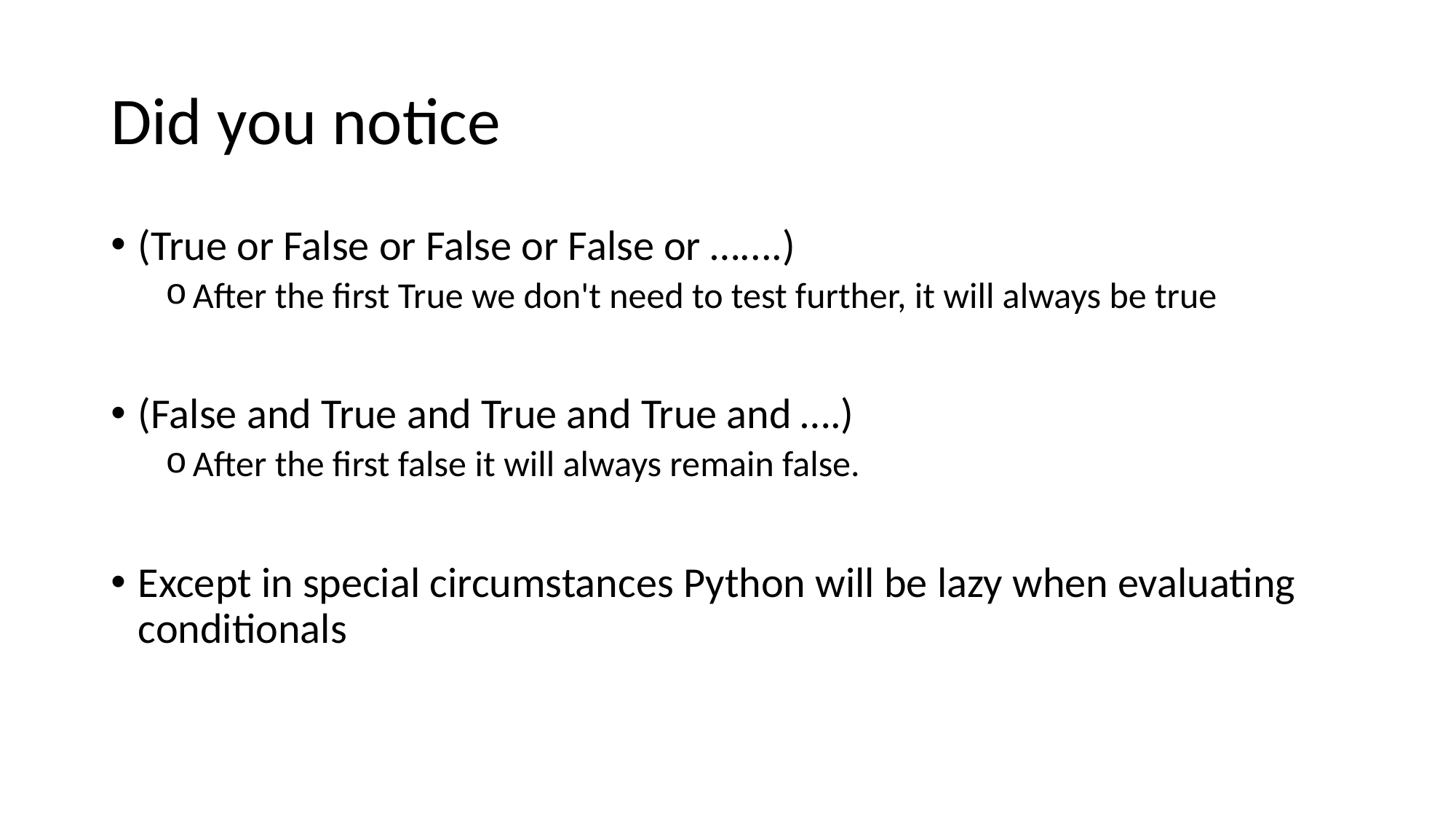

# Did you notice
(True or False or False or False or …....)
After the first True we don't need to test further, it will always be true

(False and True and True and True and ….)
After the first false it will always remain false.

Except in special circumstances Python will be lazy when evaluating conditionals